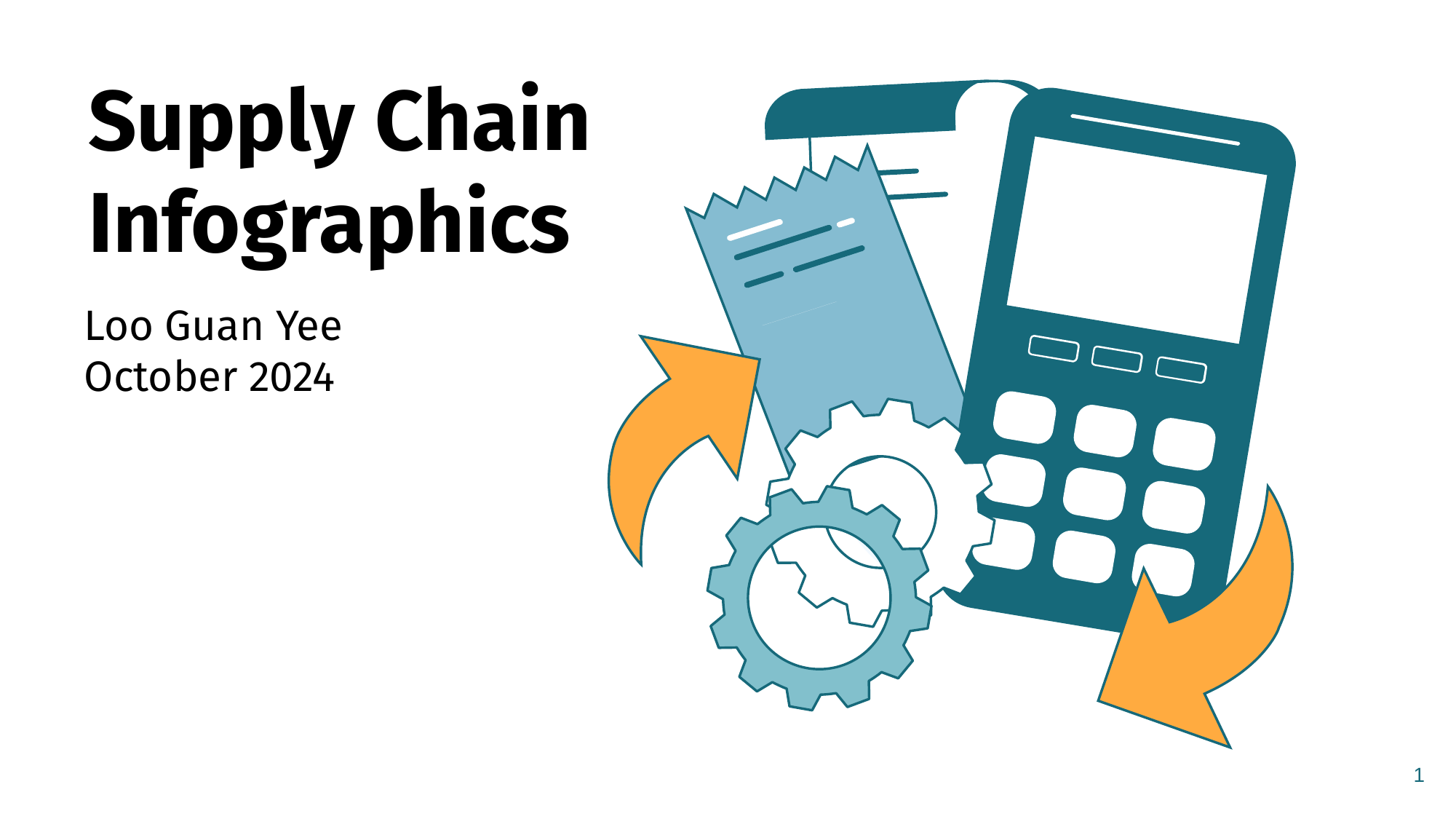

# Supply Chain

Infographics

Loo Guan Yee
October 2024

1